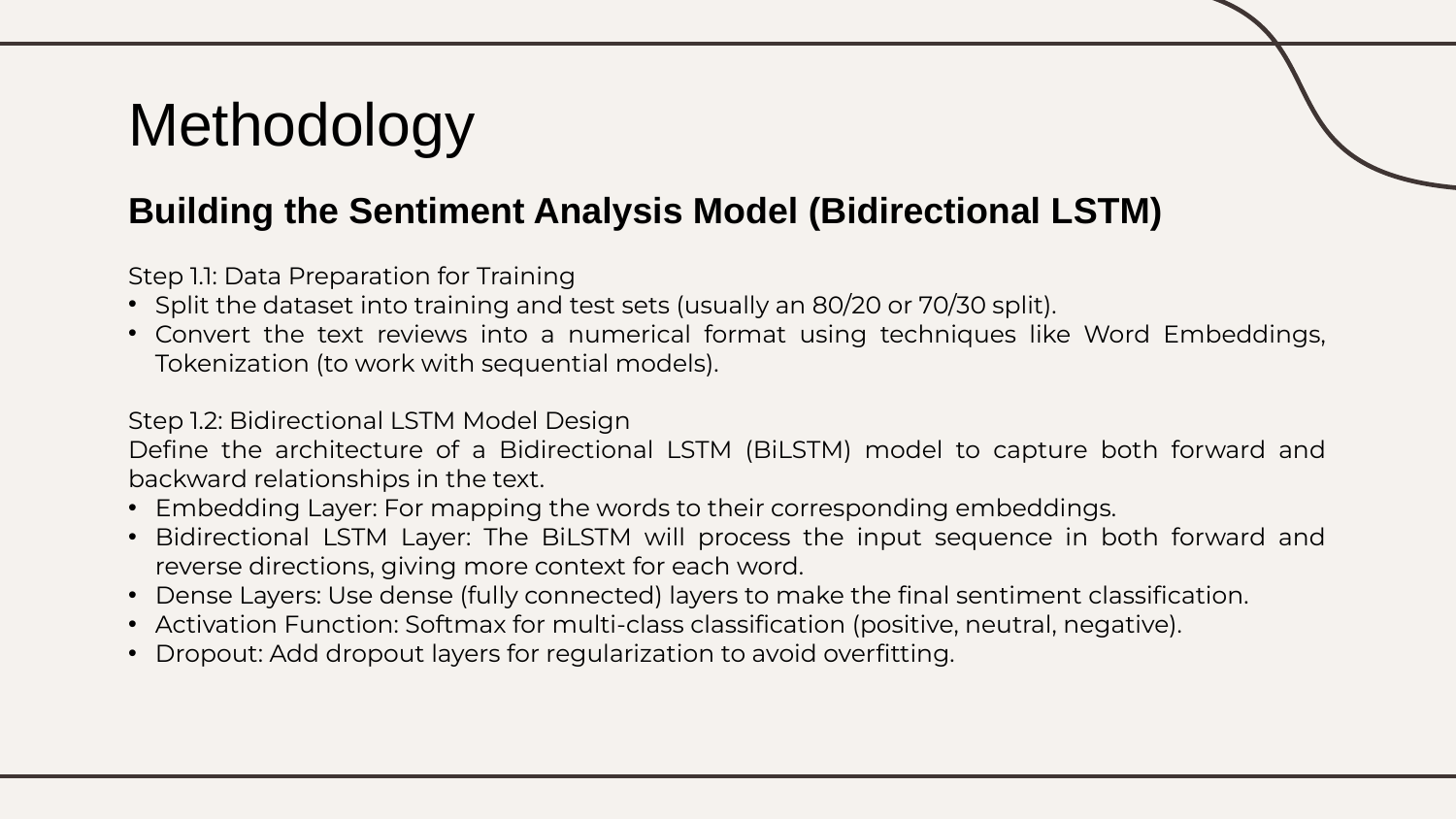

# Methodology
Building the Sentiment Analysis Model (Bidirectional LSTM)

Step 1.1: Data Preparation for Training
Split the dataset into training and test sets (usually an 80/20 or 70/30 split).
Convert the text reviews into a numerical format using techniques like Word Embeddings, Tokenization (to work with sequential models).

Step 1.2: Bidirectional LSTM Model Design
Define the architecture of a Bidirectional LSTM (BiLSTM) model to capture both forward and backward relationships in the text.
Embedding Layer: For mapping the words to their corresponding embeddings.
Bidirectional LSTM Layer: The BiLSTM will process the input sequence in both forward and reverse directions, giving more context for each word.
Dense Layers: Use dense (fully connected) layers to make the final sentiment classification.
Activation Function: Softmax for multi-class classification (positive, neutral, negative).
Dropout: Add dropout layers for regularization to avoid overfitting.